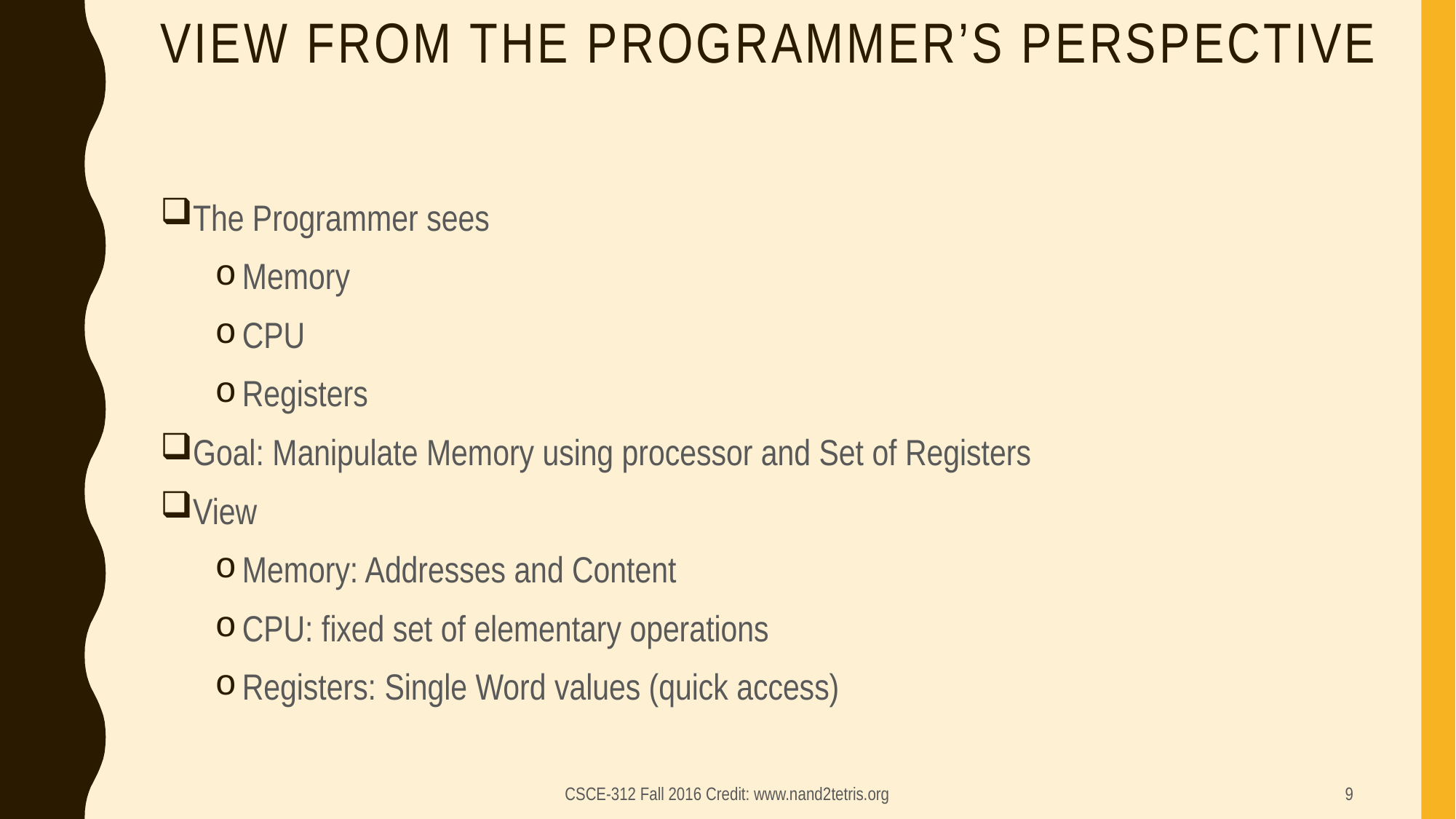

# View from the Programmer’s Perspective
The Programmer sees
Memory
CPU
Registers
Goal: Manipulate Memory using processor and Set of Registers
View
Memory: Addresses and Content
CPU: fixed set of elementary operations
Registers: Single Word values (quick access)
CSCE-312 Fall 2016 Credit: www.nand2tetris.org
9